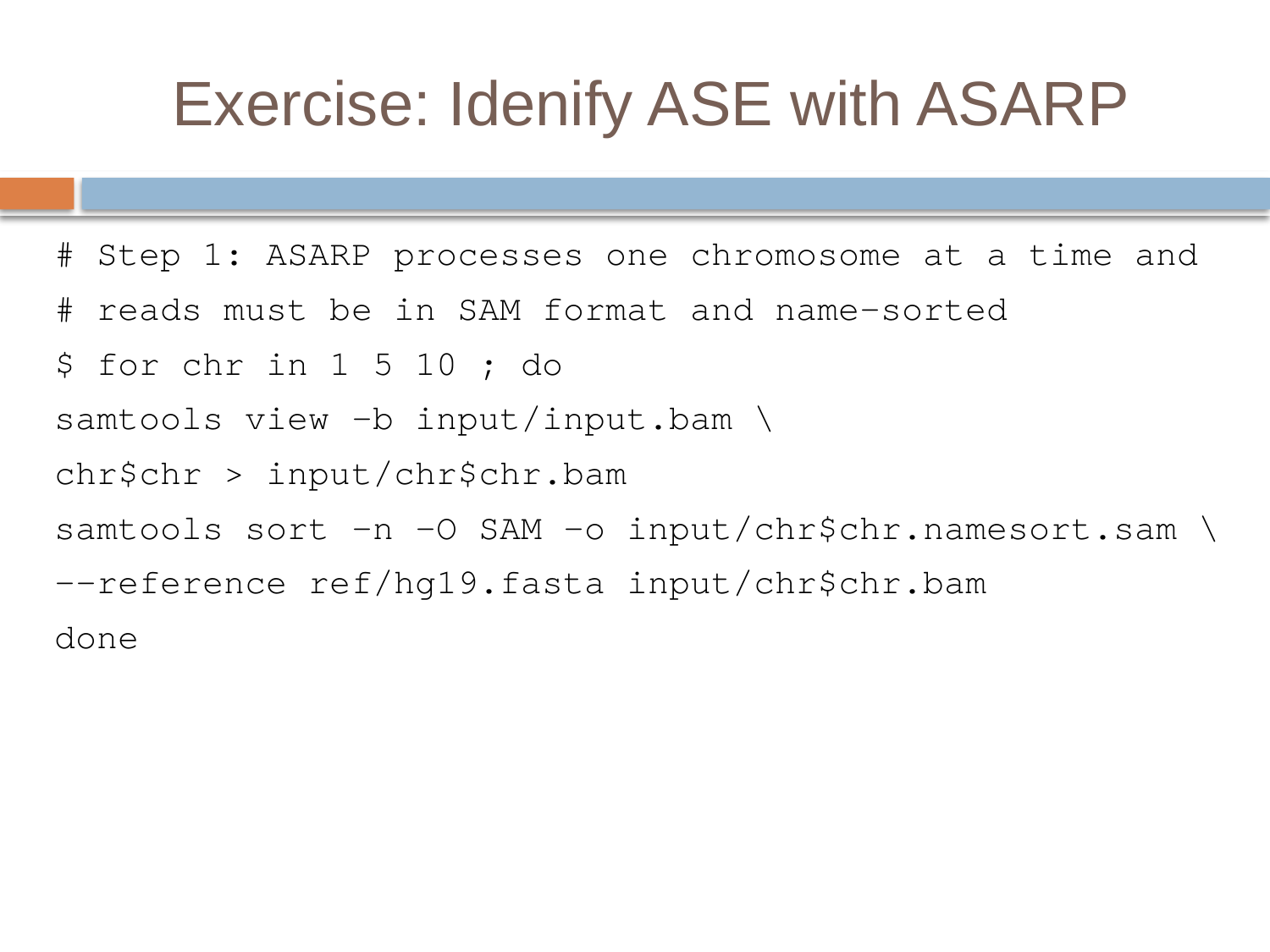

# Exercise: Idenify ASE with ASARP
# Step 1: ASARP processes one chromosome at a time and
# reads must be in SAM format and name-sorted
$ for chr in 1 5 10 ; do
samtools view -b input/input.bam \
chr$chr > input/chr$chr.bam
samtools sort -n -O SAM -o input/chr$chr.namesort.sam \
--reference ref/hg19.fasta input/chr$chr.bam
done